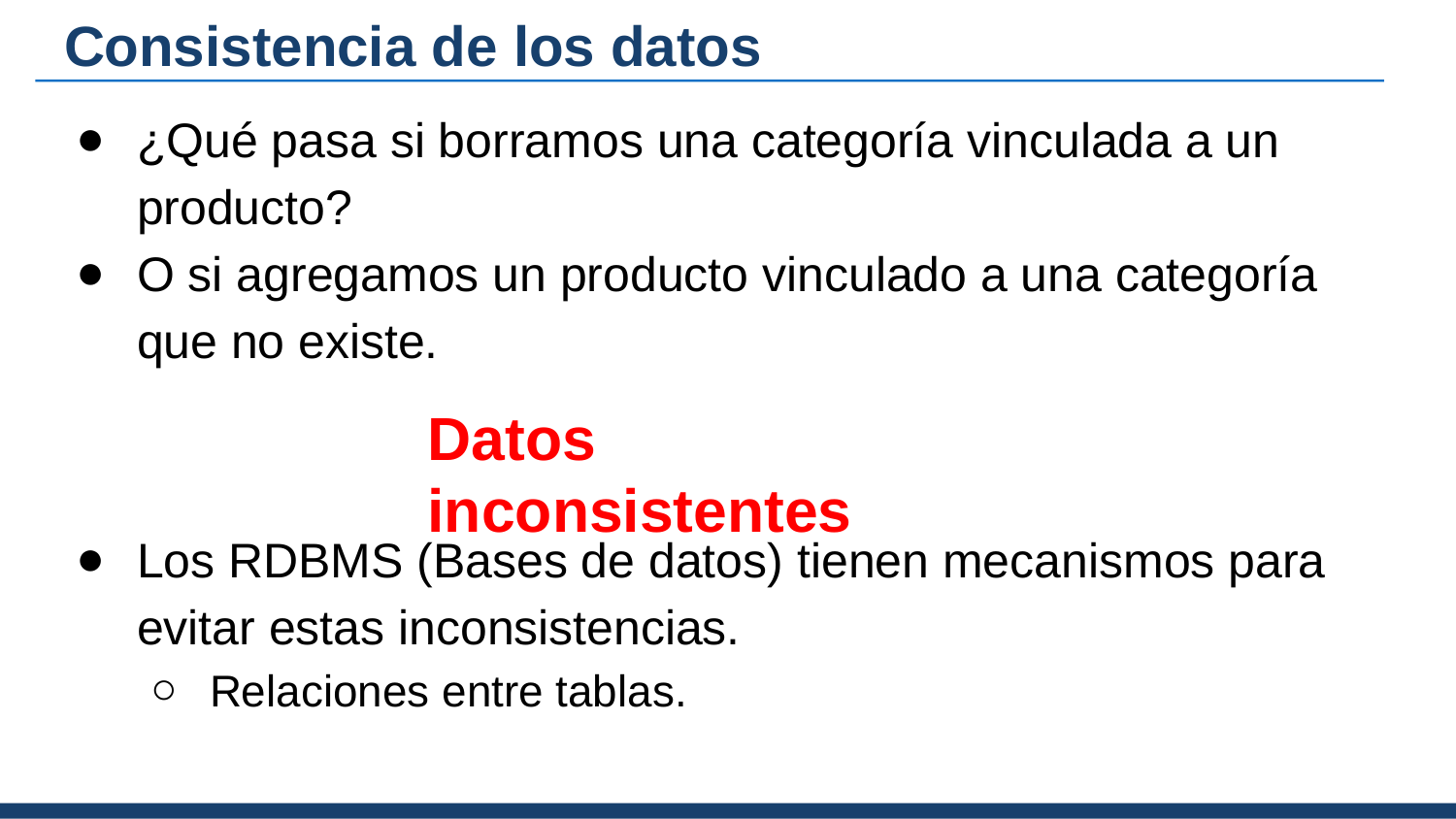

# Consistencia de los datos
¿Qué pasa si borramos una categoría vinculada a un producto?
O si agregamos un producto vinculado a una categoría que no existe.

Los RDBMS (Bases de datos) tienen mecanismos para evitar estas inconsistencias.
Relaciones entre tablas.
Datos inconsistentes